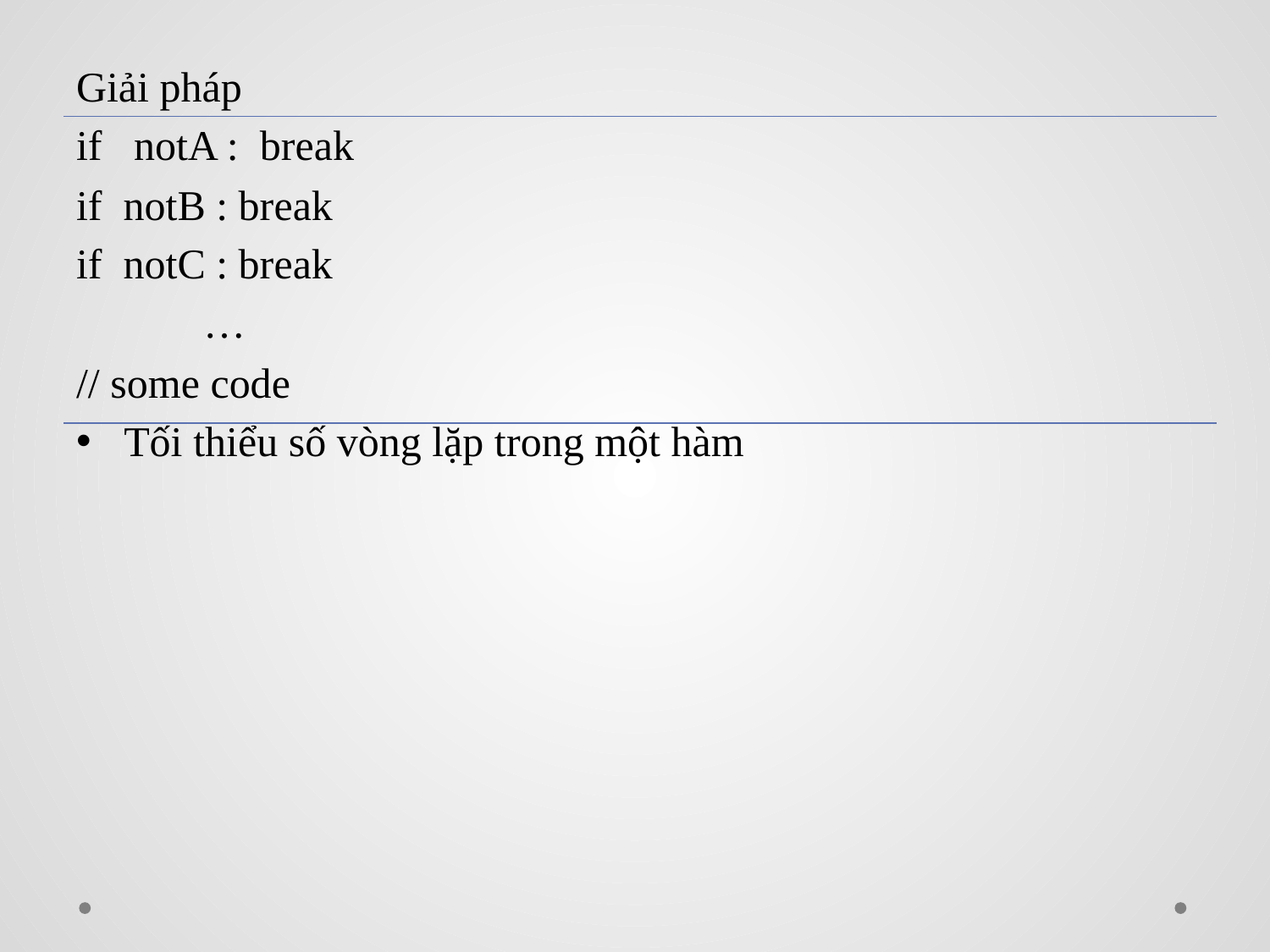

#
Giải pháp
if   notA :  break
if  notB : break
if  notC : break
	…
// some code
Tối thiểu số vòng lặp trong một hàm